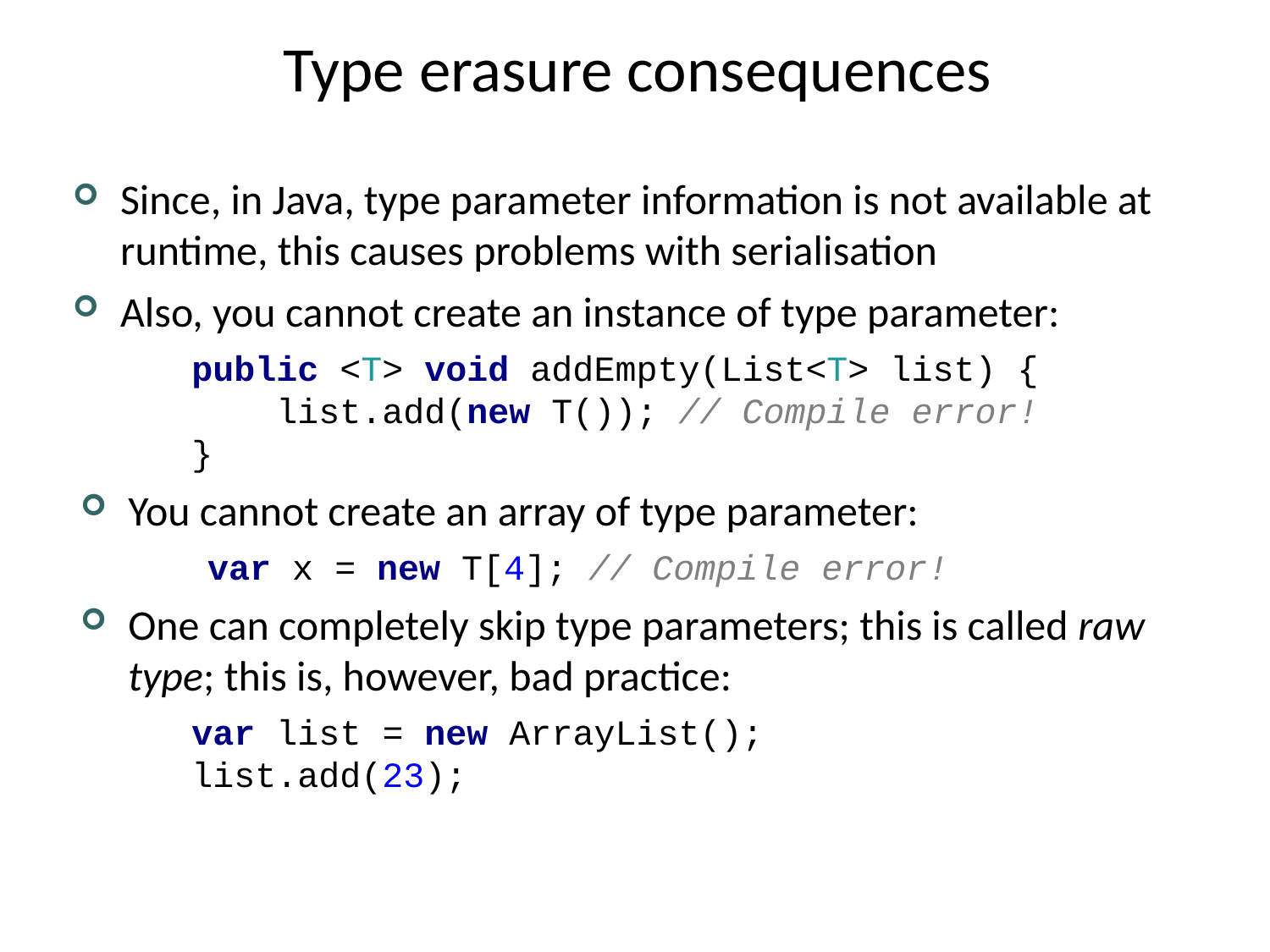

# Type erasure consequences
Since, in Java, type parameter information is not available at runtime, this causes problems with serialisation
Also, you cannot create an instance of type parameter:
public <T> void addEmpty(List<T> list) {
    list.add(new T()); // Compile error!
}
You cannot create an array of type parameter:
	var x = new T[4]; // Compile error!
One can completely skip type parameters; this is called raw type; this is, however, bad practice:
var list = new ArrayList();
list.add(23);